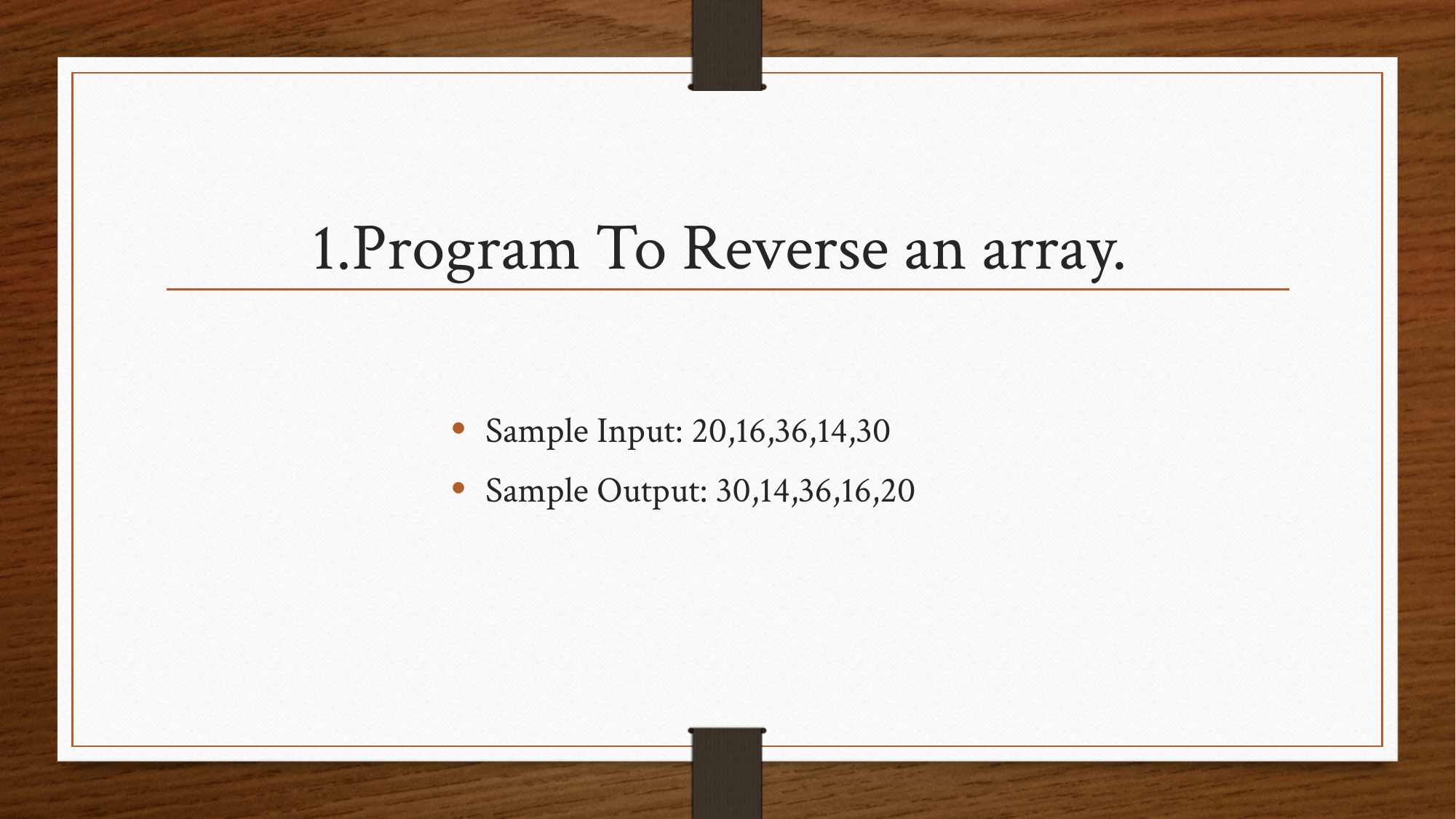

# 1.Program To Reverse an array.
Sample Input: 20,16,36,14,30
Sample Output: 30,14,36,16,20